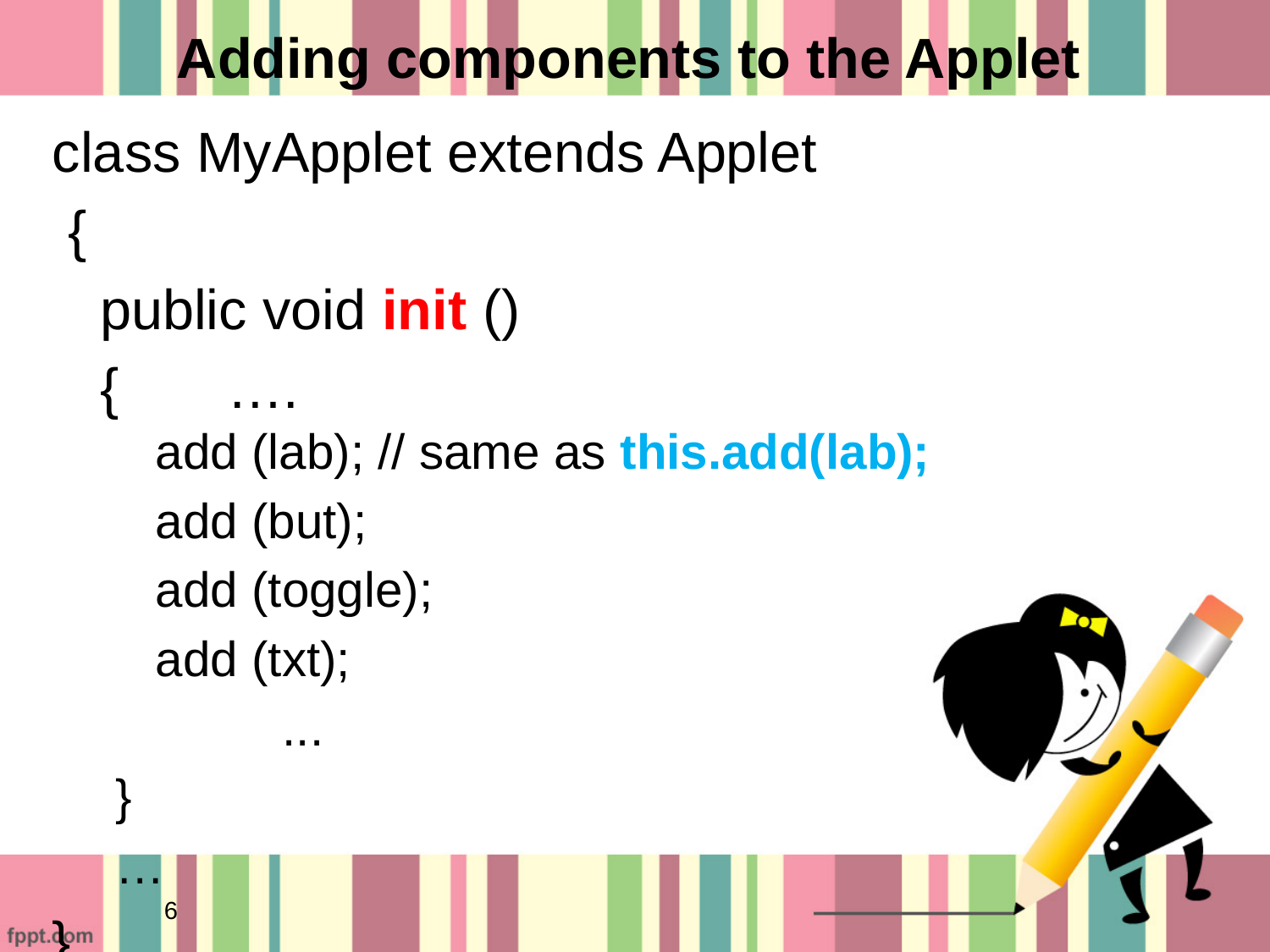

# Adding components to the Applet
class MyApplet extends Applet
 {
	public void init ()
	{	….
	add (lab); // same as this.add(lab);
	add (but);
	add (toggle);
	add (txt);
		...
}
…
}

6